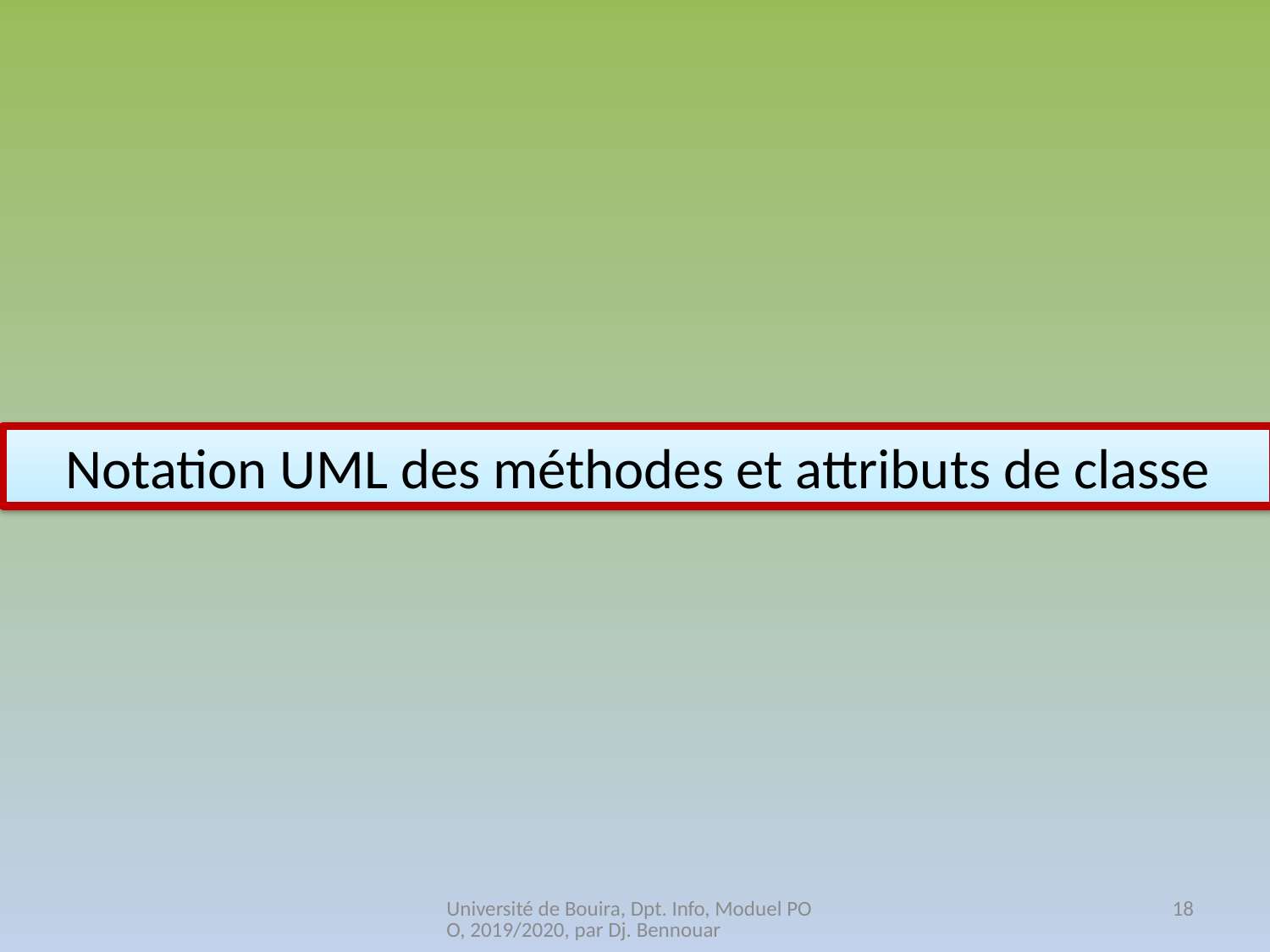

Notation UML des méthodes et attributs de classe
Université de Bouira, Dpt. Info, Moduel POO, 2019/2020, par Dj. Bennouar
18